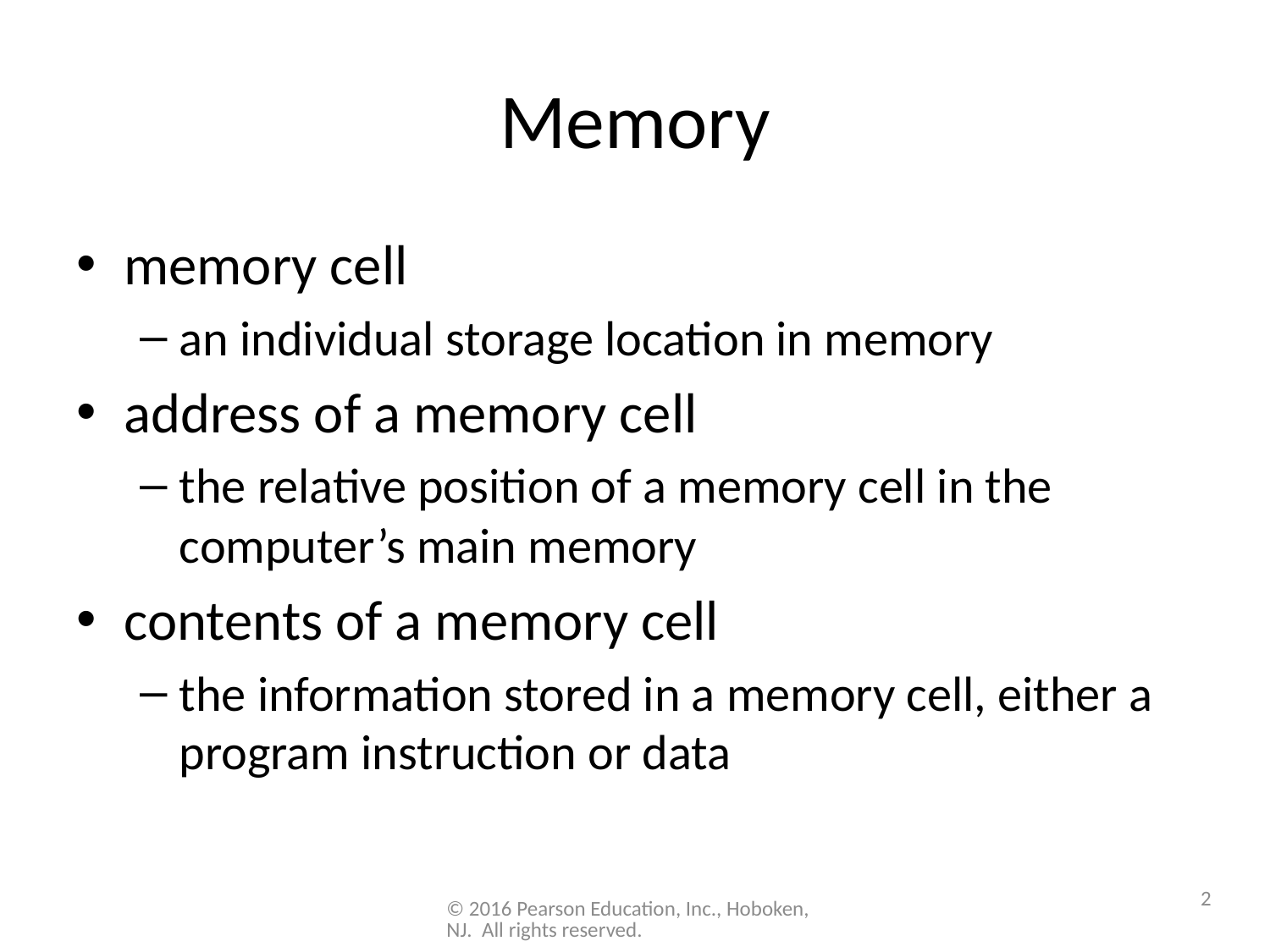

# Memory
memory cell
an individual storage location in memory
address of a memory cell
the relative position of a memory cell in the computer’s main memory
contents of a memory cell
the information stored in a memory cell, either a program instruction or data
2
© 2016 Pearson Education, Inc., Hoboken, NJ.  All rights reserved.